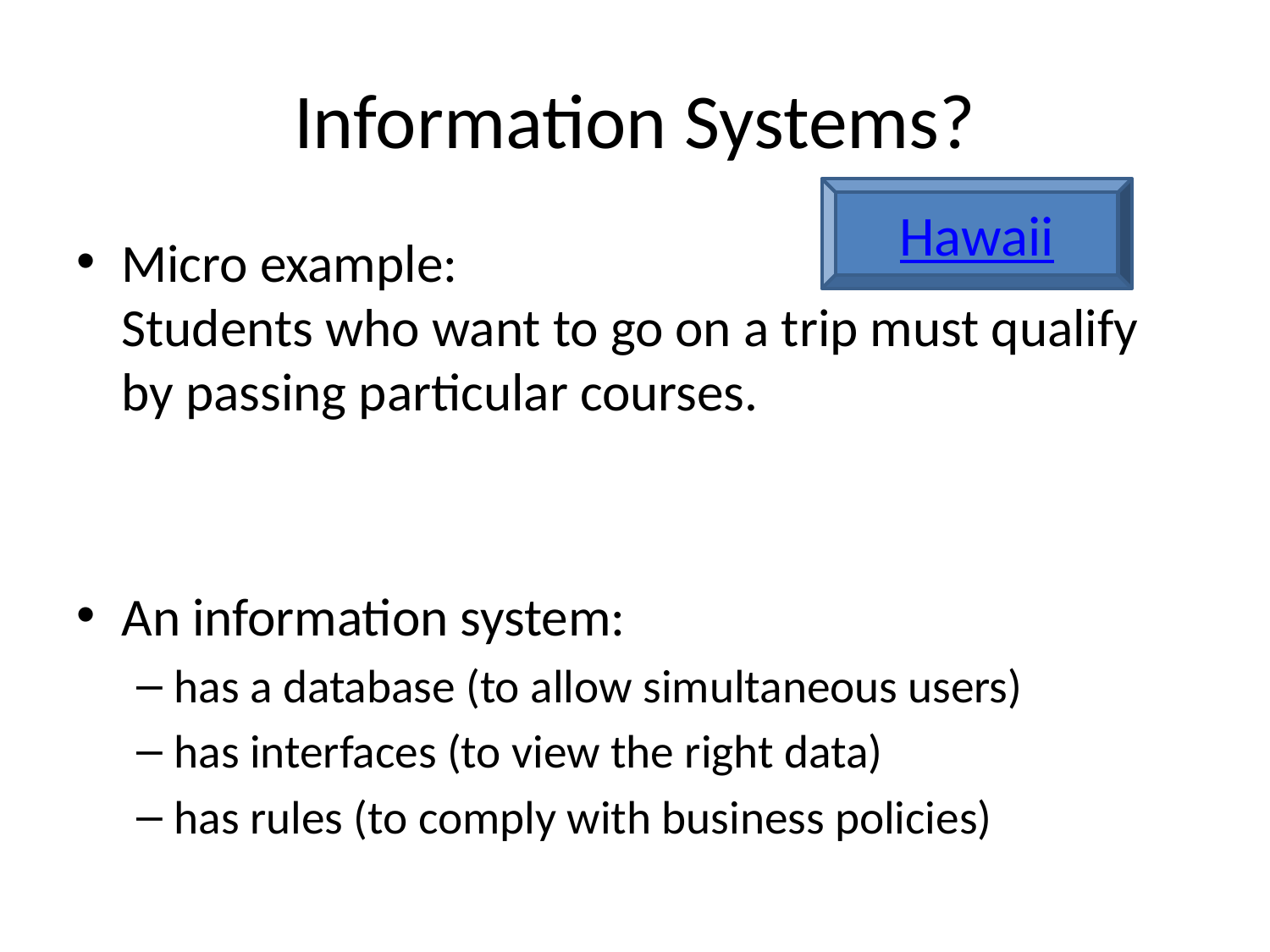

# Information Systems?
Hawaii
Micro example:
Students who want to go on a trip must qualify by passing particular courses.

An information system:
has a database (to allow simultaneous users)
has interfaces (to view the right data)
has rules (to comply with business policies)